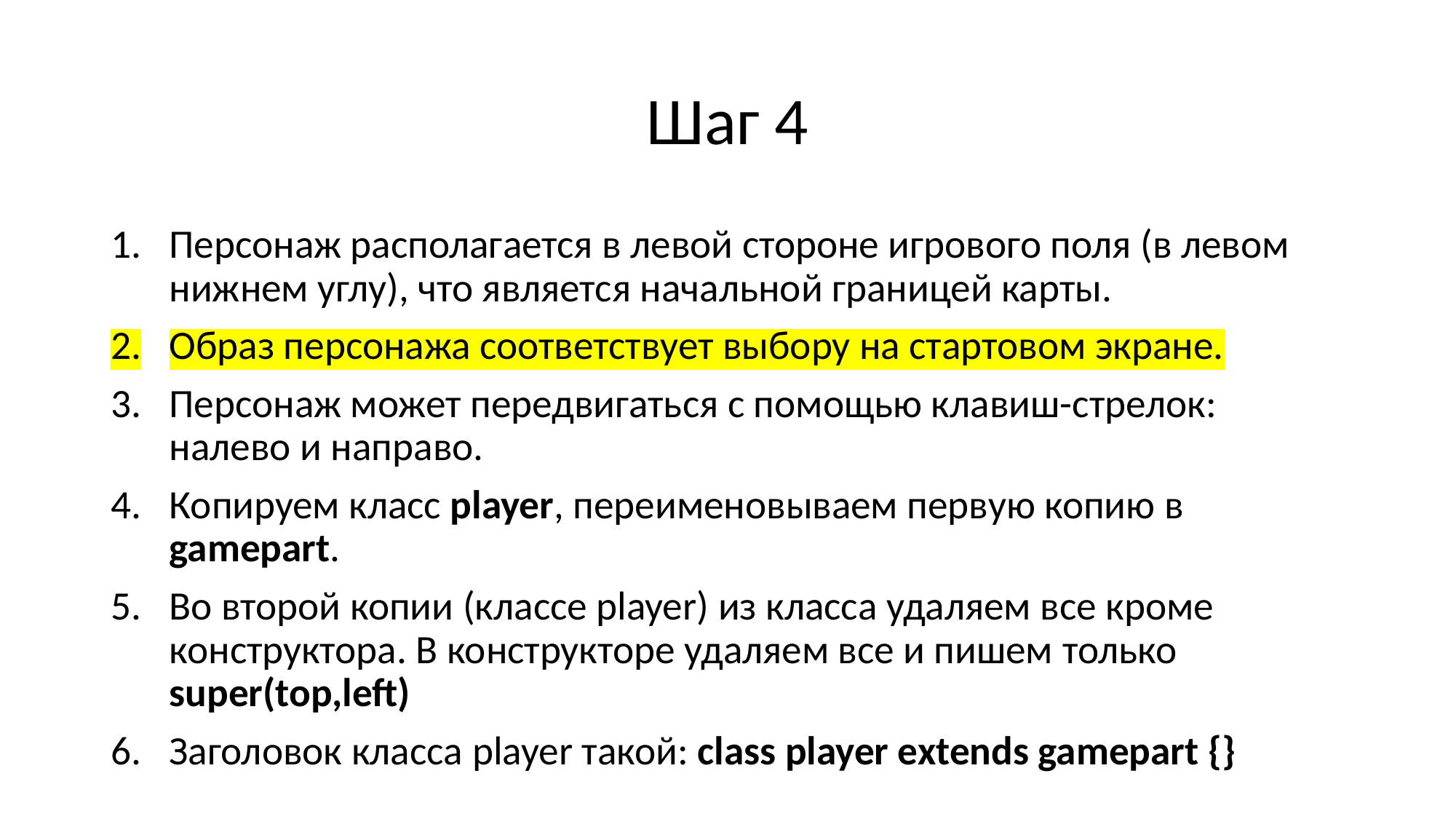

# Шаг 4
Персонаж располагается в левой стороне игрового поля (в левом нижнем углу), что является начальной границей карты.
Образ персонажа соответствует выбору на стартовом экране.
Персонаж может передвигаться с помощью клавиш-стрелок: налево и направо.
Копируем класс player, переименовываем первую копию в  gamepart.
Во второй копии (классе player) из класса удаляем все кроме конструктора. В конструкторе удаляем все и пишем только super(top,left)
Заголовок класса player такой: class player extends gamepart {}